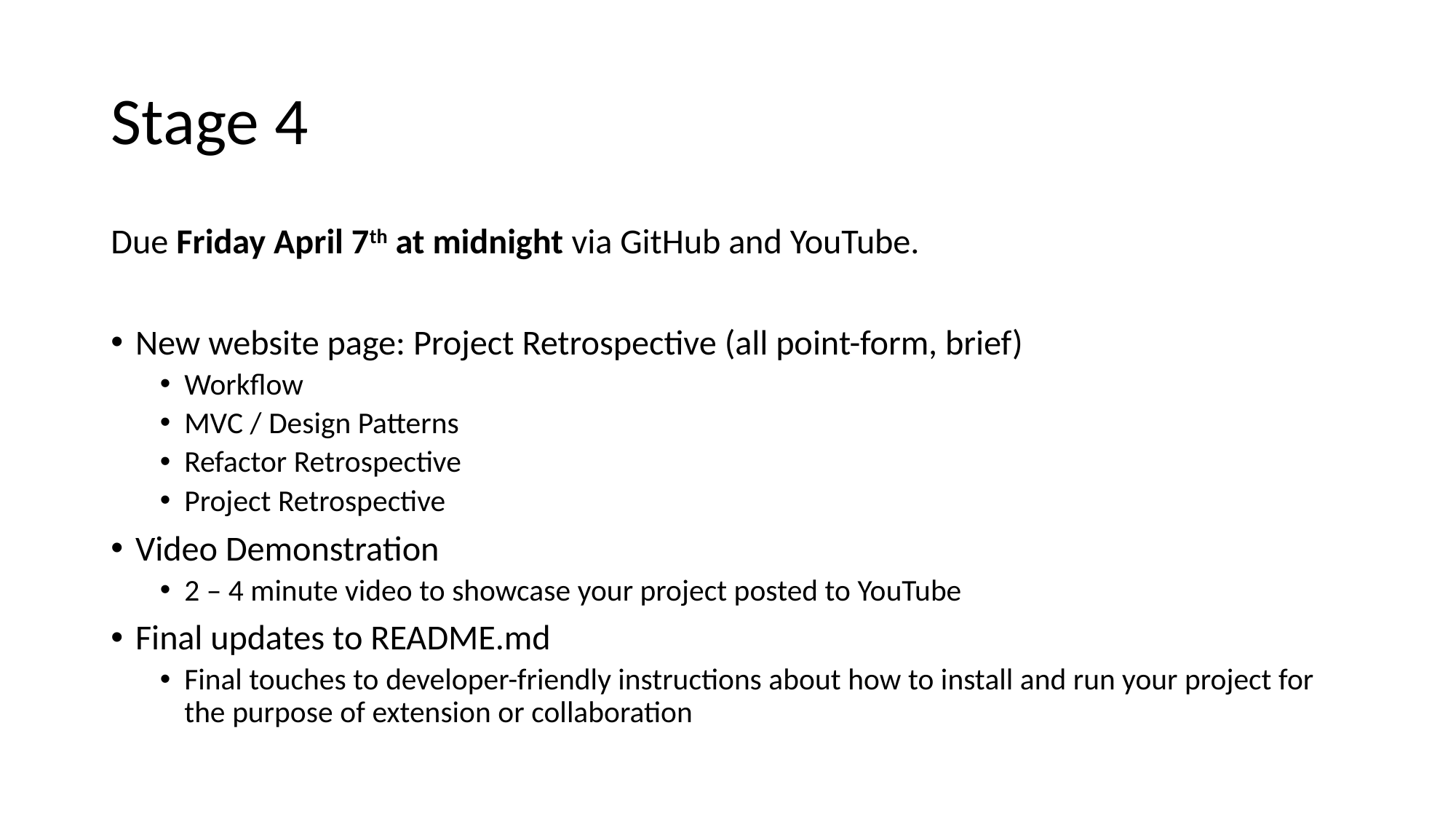

# Stage 4
Due Friday April 7th at midnight via GitHub and YouTube.

New website page: Project Retrospective (all point-form, brief)
Workflow
MVC / Design Patterns
Refactor Retrospective
Project Retrospective
Video Demonstration
2 – 4 minute video to showcase your project posted to YouTube
Final updates to README.md
Final touches to developer-friendly instructions about how to install and run your project for the purpose of extension or collaboration